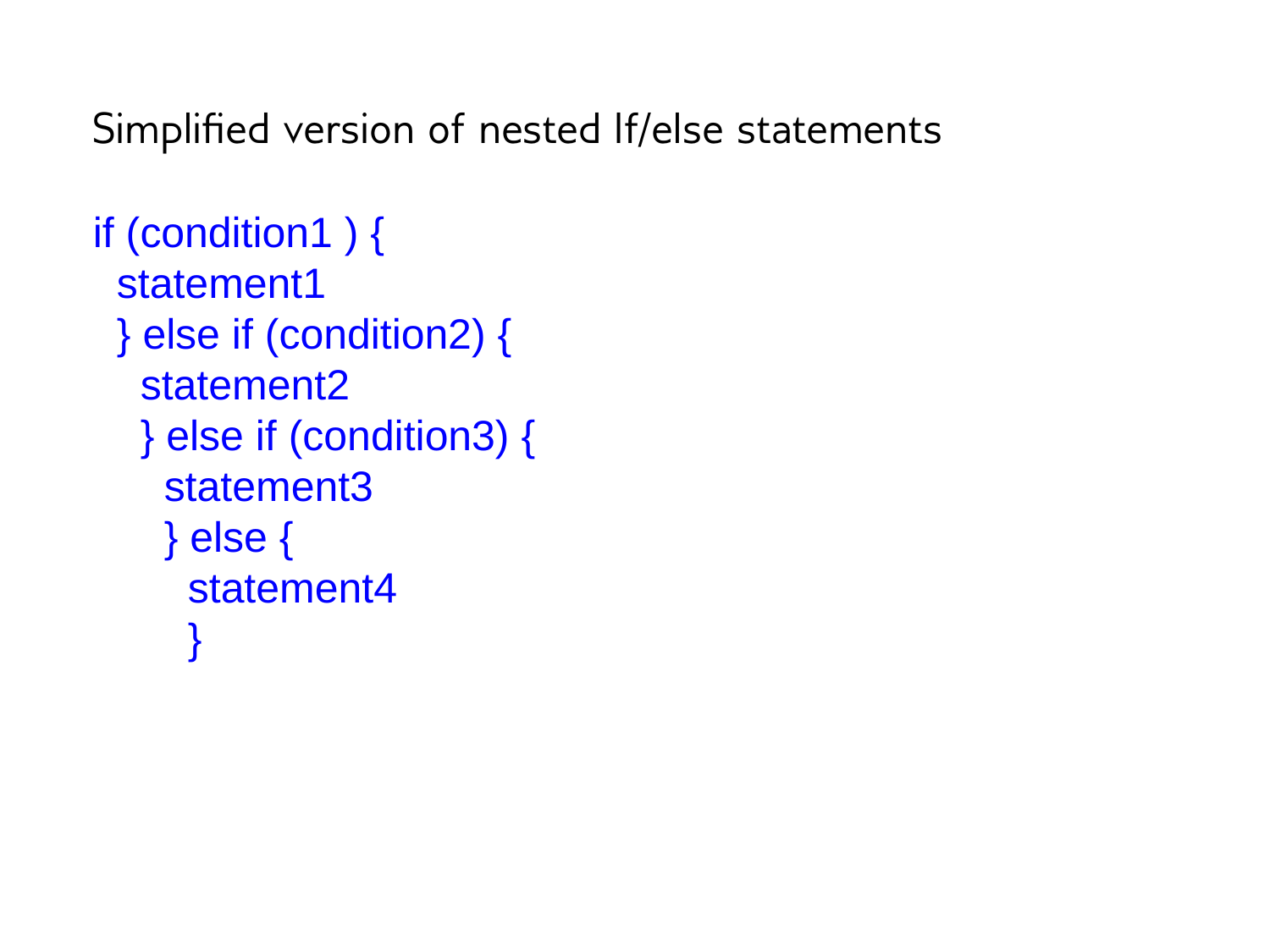

Simplified version of nested If/else statements

if (condition1 ) {
  statement1
  } else if (condition2) {
    statement2
    } else if (condition3) {
      statement3
      } else {
        statement4
        }